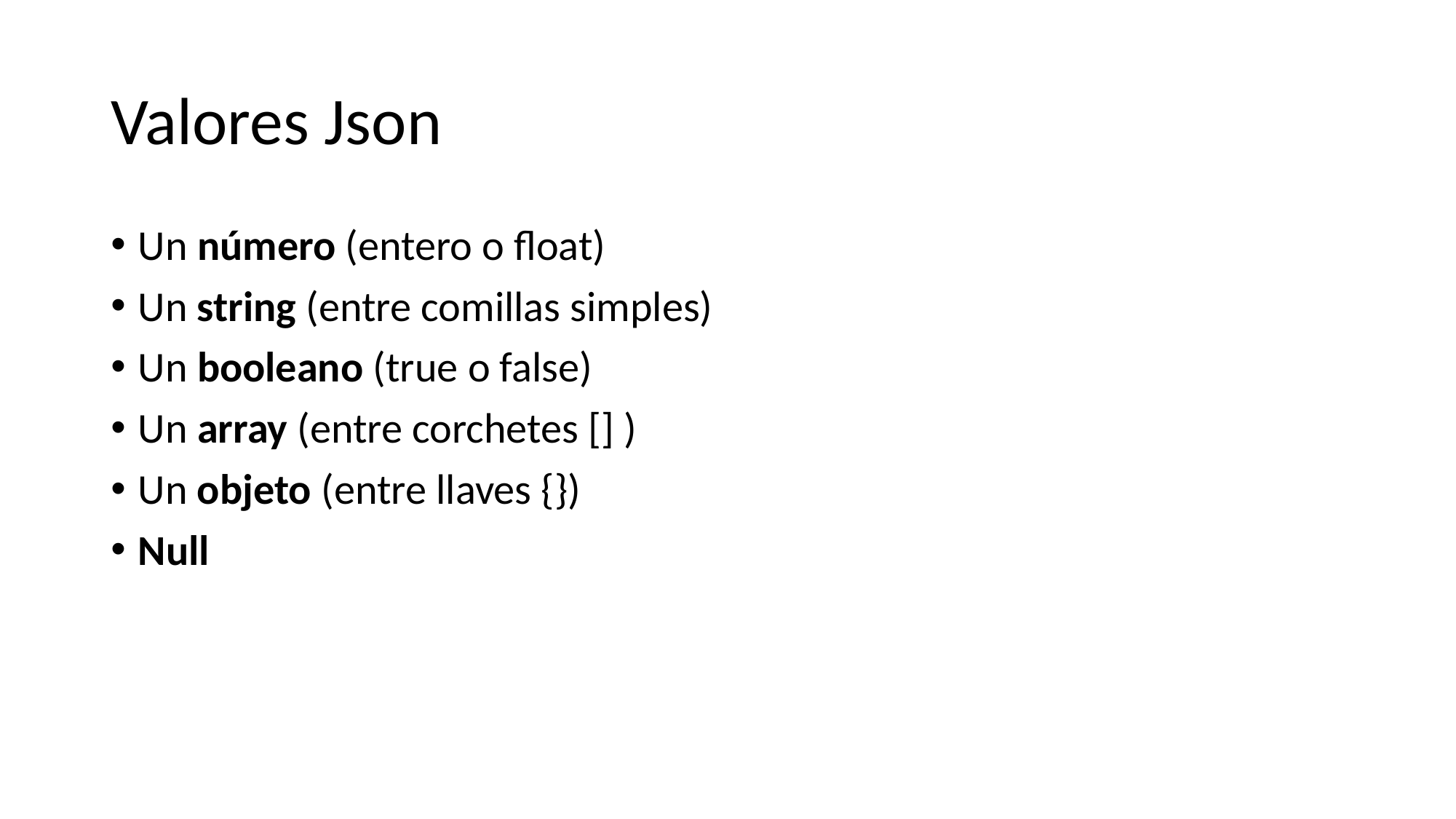

# Valores Json
Un número (entero o float)
Un string (entre comillas simples)
Un booleano (true o false)
Un array (entre corchetes [] )
Un objeto (entre llaves {})
Null